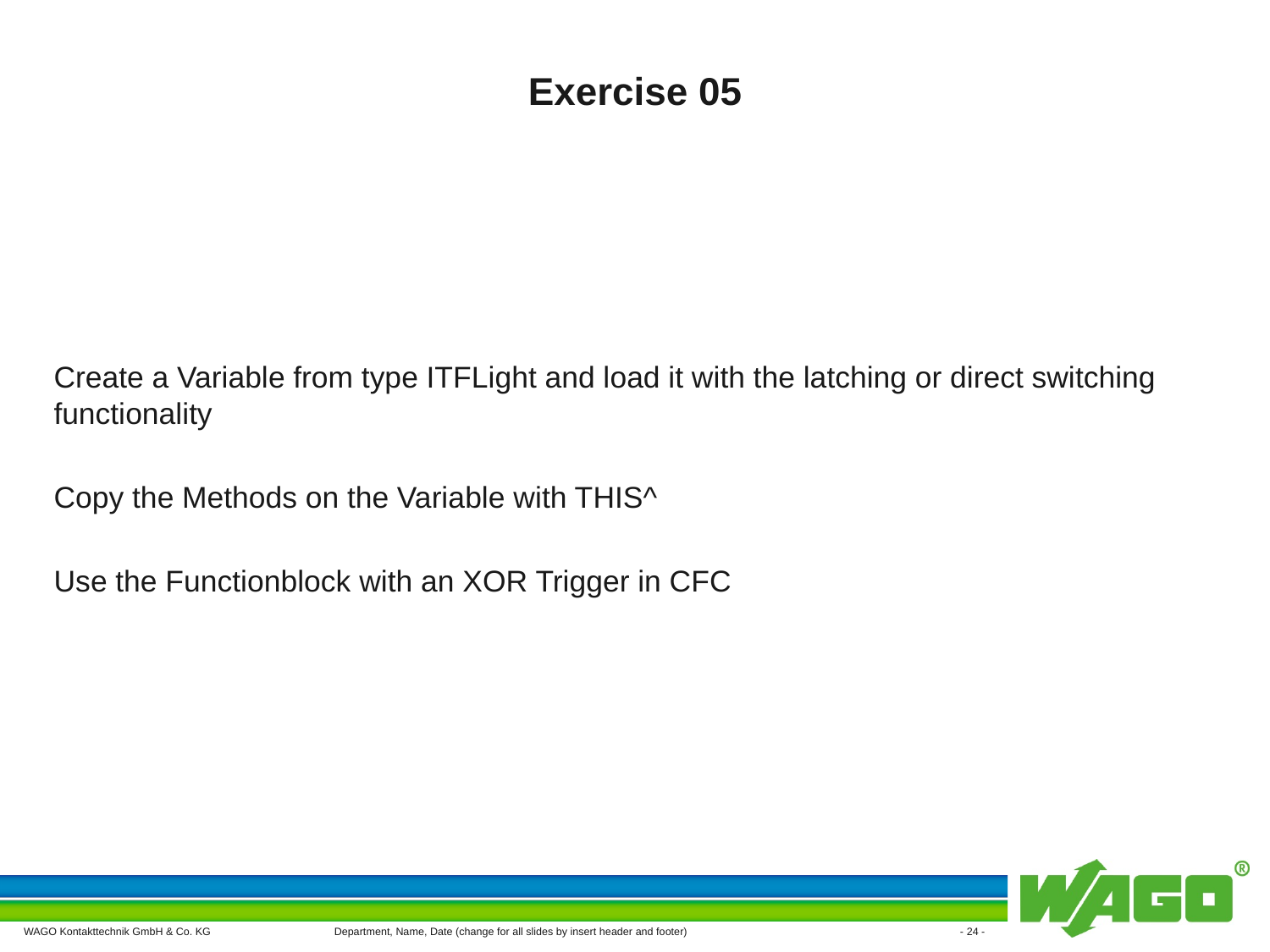

# Exercise 05
Create a Variable from type ITFLight and load it with the latching or direct switching  functionality

Copy the Methods on the Variable with THIS^

Use the Functionblock with an XOR Trigger in CFC

Department, Name, Date (change for all slides by insert header and footer)